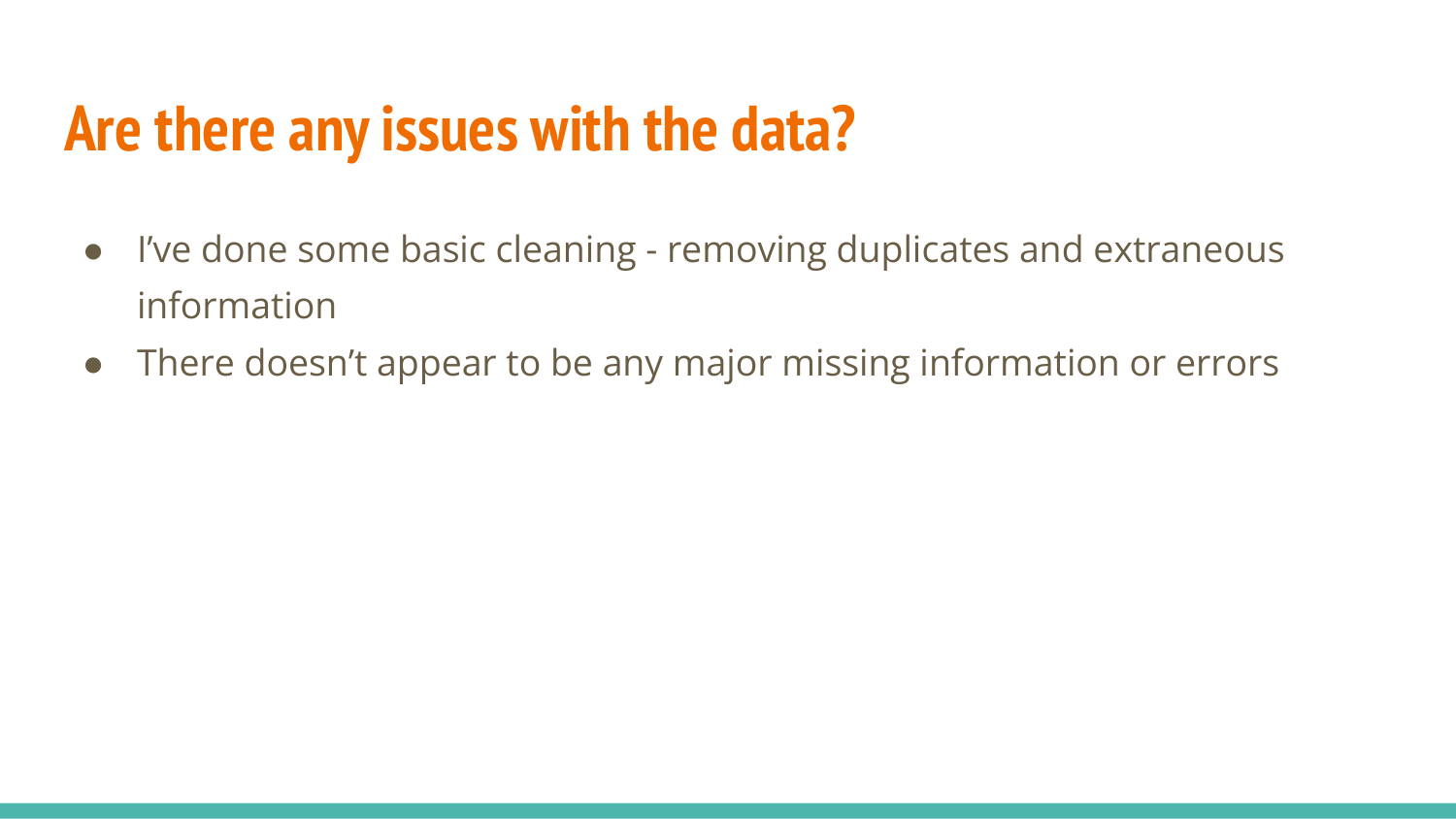

# Are there any issues with the data?
I’ve done some basic cleaning - removing duplicates and extraneous information
There doesn’t appear to be any major missing information or errors